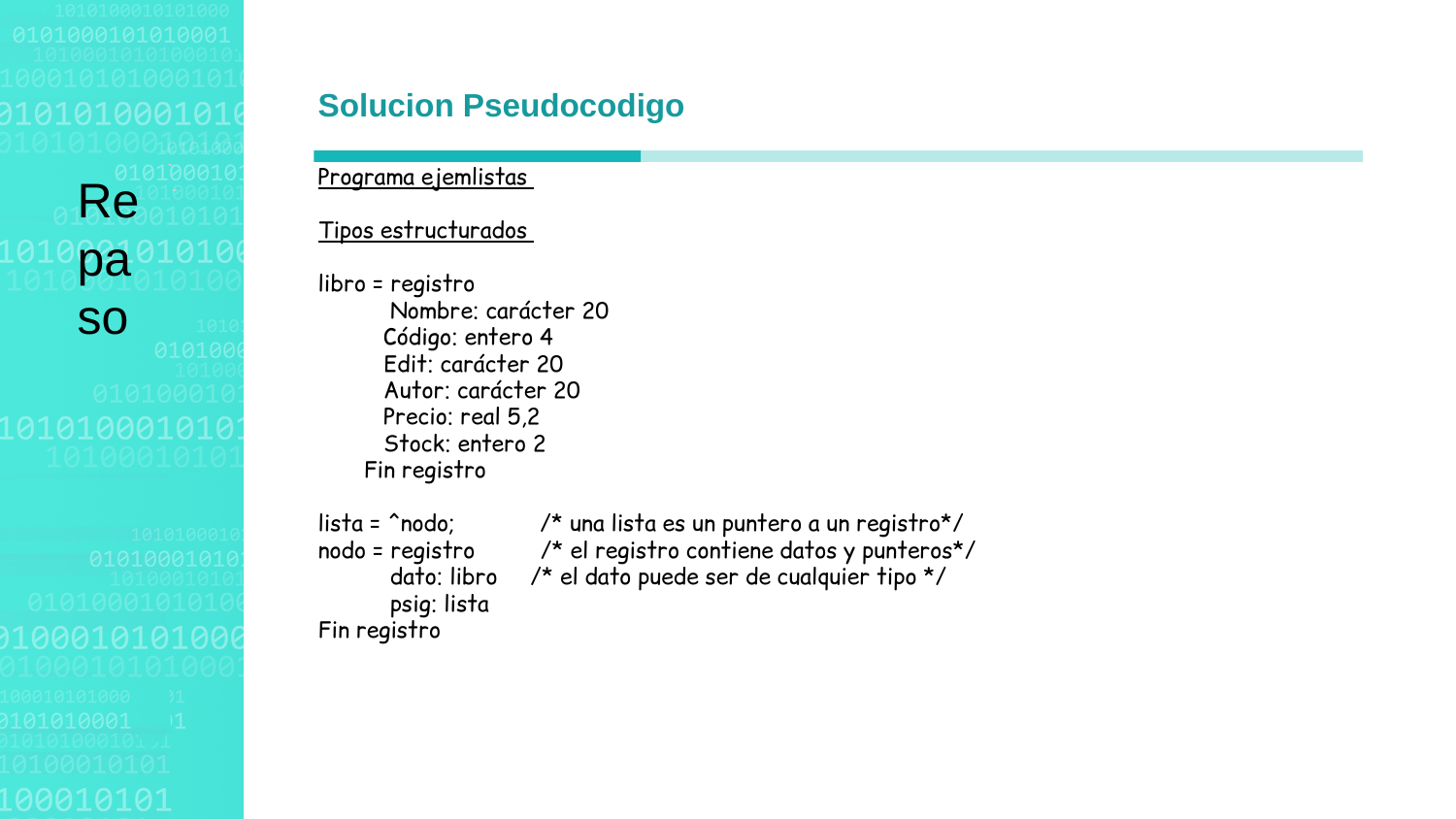

Solucion Pseudocodigo
Programa ejemlistas

Tipos estructurados

libro = registro
           Nombre: carácter 20
          Código: entero 4
          Edit: carácter 20
          Autor: carácter 20
          Precio: real 5,2
          Stock: entero 2
       Fin registro

lista = ^nodo;             /* una lista es un puntero a un registro*/
nodo = registro          /* el registro contiene datos y punteros*/
           dato: libro     /* el dato puede ser de cualquier tipo */
           psig: lista
Fin registro

Repaso